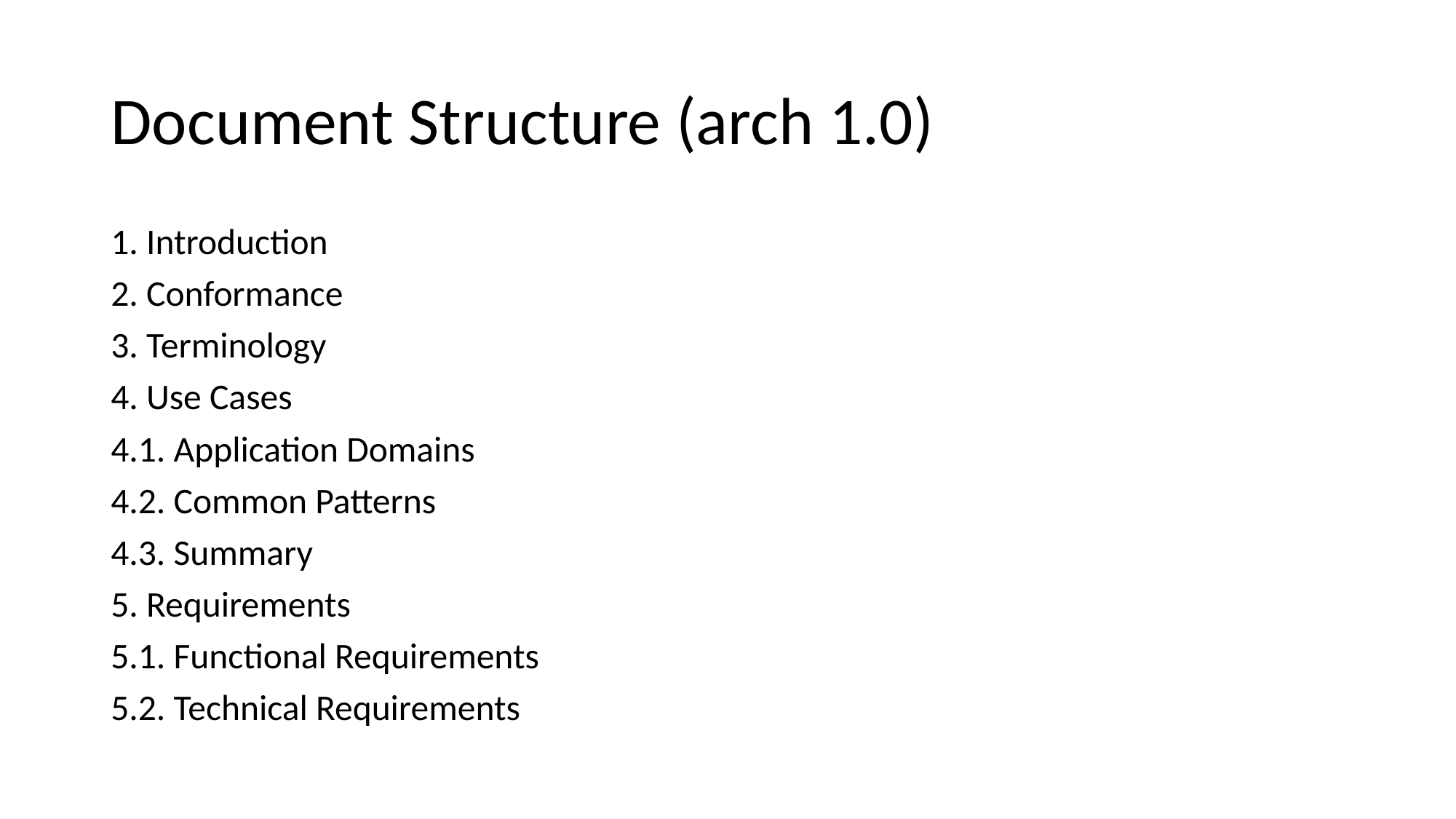

# Document Structure (arch 1.0)
1. Introduction
2. Conformance
3. Terminology
4. Use Cases
4.1. Application Domains
4.2. Common Patterns
4.3. Summary
5. Requirements
5.1. Functional Requirements
5.2. Technical Requirements